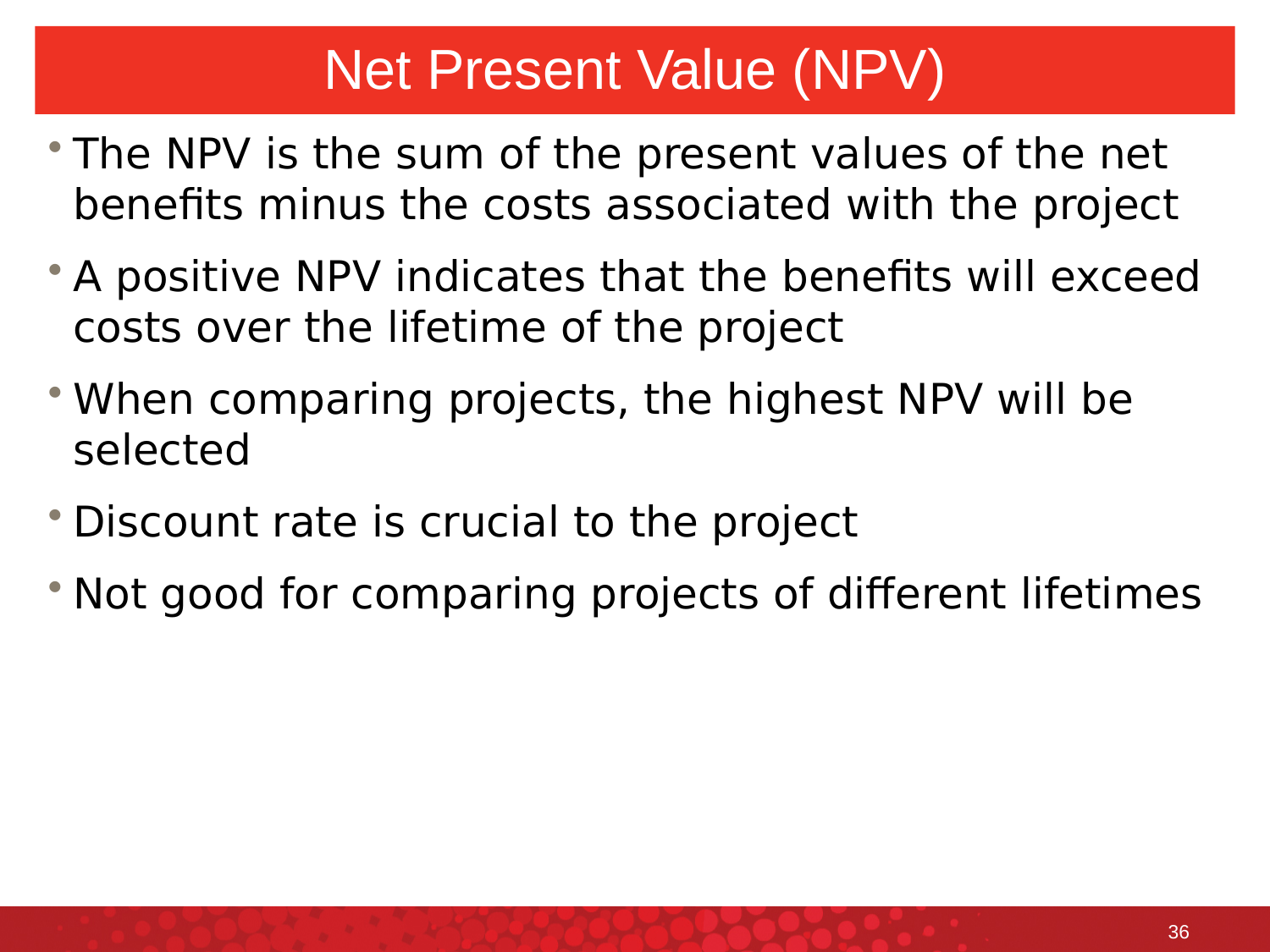

# Net Present Value (NPV)
The NPV is the sum of the present values of the net benefits minus the costs associated with the project
A positive NPV indicates that the benefits will exceed costs over the lifetime of the project
When comparing projects, the highest NPV will be selected
Discount rate is crucial to the project
Not good for comparing projects of different lifetimes
36